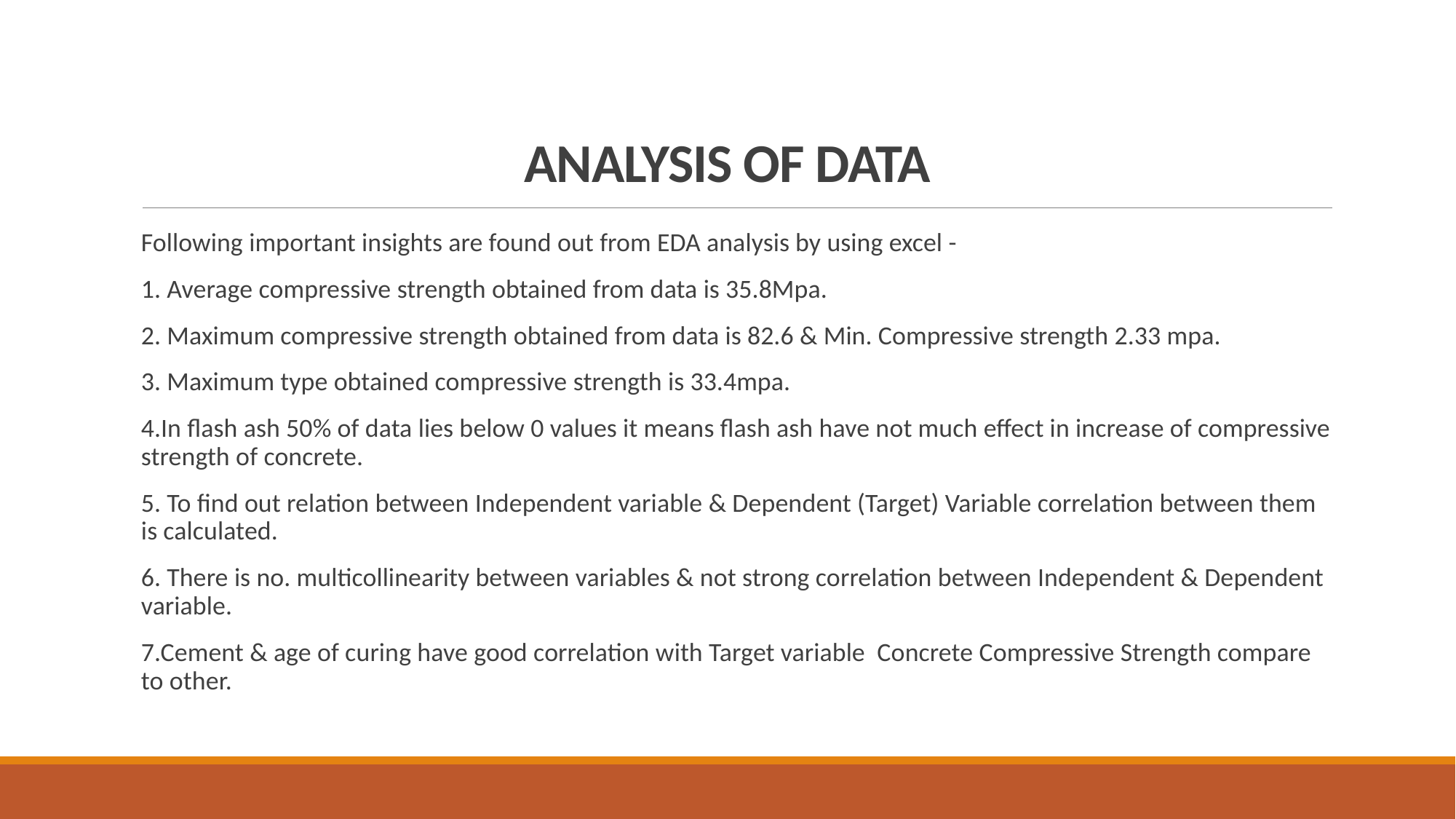

# ANALYSIS OF DATA
Following important insights are found out from EDA analysis by using excel -
1. Average compressive strength obtained from data is 35.8Mpa.
2. Maximum compressive strength obtained from data is 82.6 & Min. Compressive strength 2.33 mpa.
3. Maximum type obtained compressive strength is 33.4mpa.
4.In flash ash 50% of data lies below 0 values it means flash ash have not much effect in increase of compressive strength of concrete.
5. To find out relation between Independent variable & Dependent (Target) Variable correlation between them is calculated.
6. There is no. multicollinearity between variables & not strong correlation between Independent & Dependent variable.
7.Cement & age of curing have good correlation with Target variable  Concrete Compressive Strength compare to other.